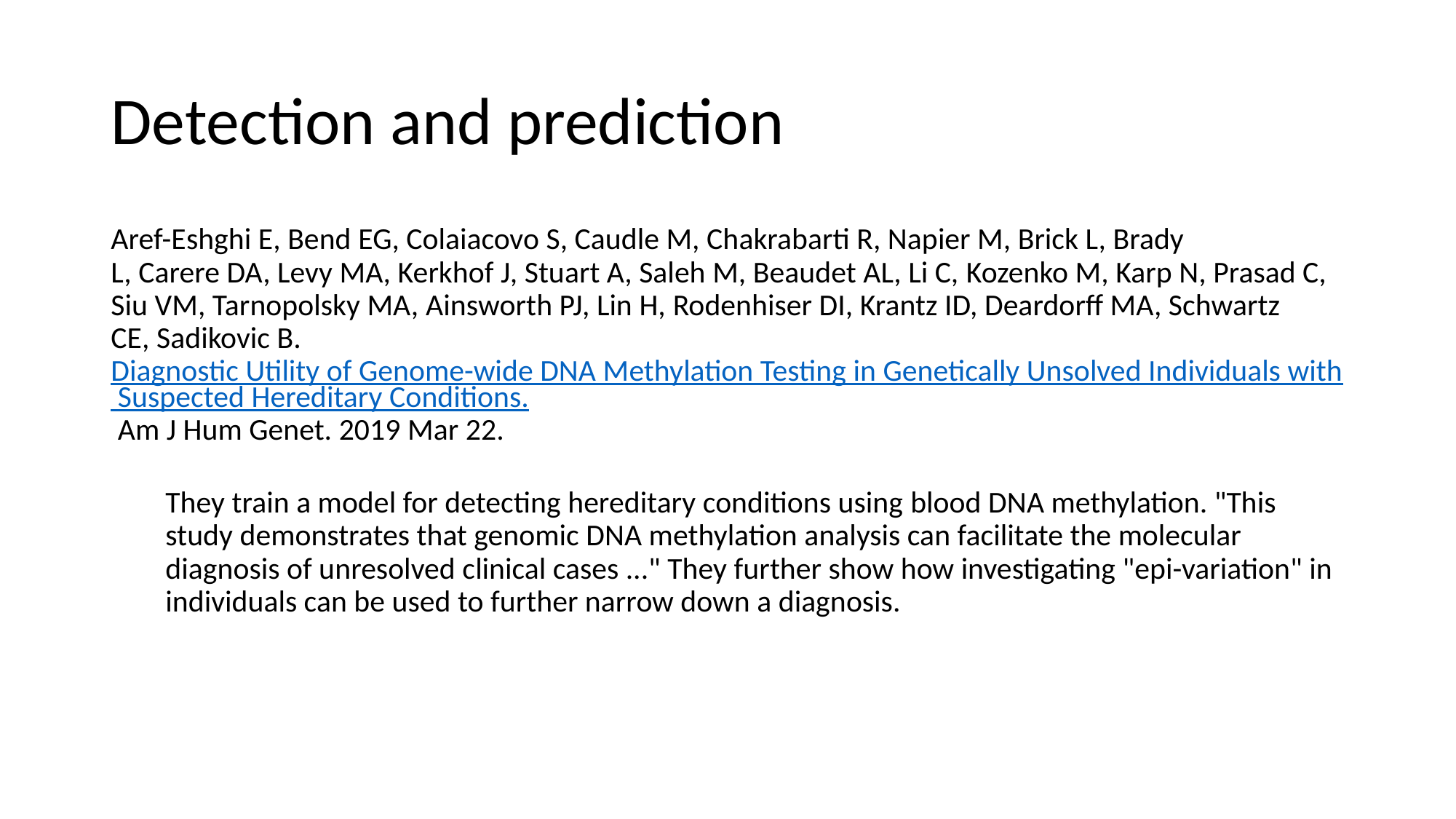

# Detection and prediction
Aref-Eshghi E, Bend EG, Colaiacovo S, Caudle M, Chakrabarti R, Napier M, Brick L, Brady L, Carere DA, Levy MA, Kerkhof J, Stuart A, Saleh M, Beaudet AL, Li C, Kozenko M, Karp N, Prasad C, Siu VM, Tarnopolsky MA, Ainsworth PJ, Lin H, Rodenhiser DI, Krantz ID, Deardorff MA, Schwartz CE, Sadikovic B. Diagnostic Utility of Genome-wide DNA Methylation Testing in Genetically Unsolved Individuals with Suspected Hereditary Conditions. Am J Hum Genet. 2019 Mar 22.
They train a model for detecting hereditary conditions using blood DNA methylation. "This study demonstrates that genomic DNA methylation analysis can facilitate the molecular diagnosis of unresolved clinical cases ..." They further show how investigating "epi-variation" in individuals can be used to further narrow down a diagnosis.